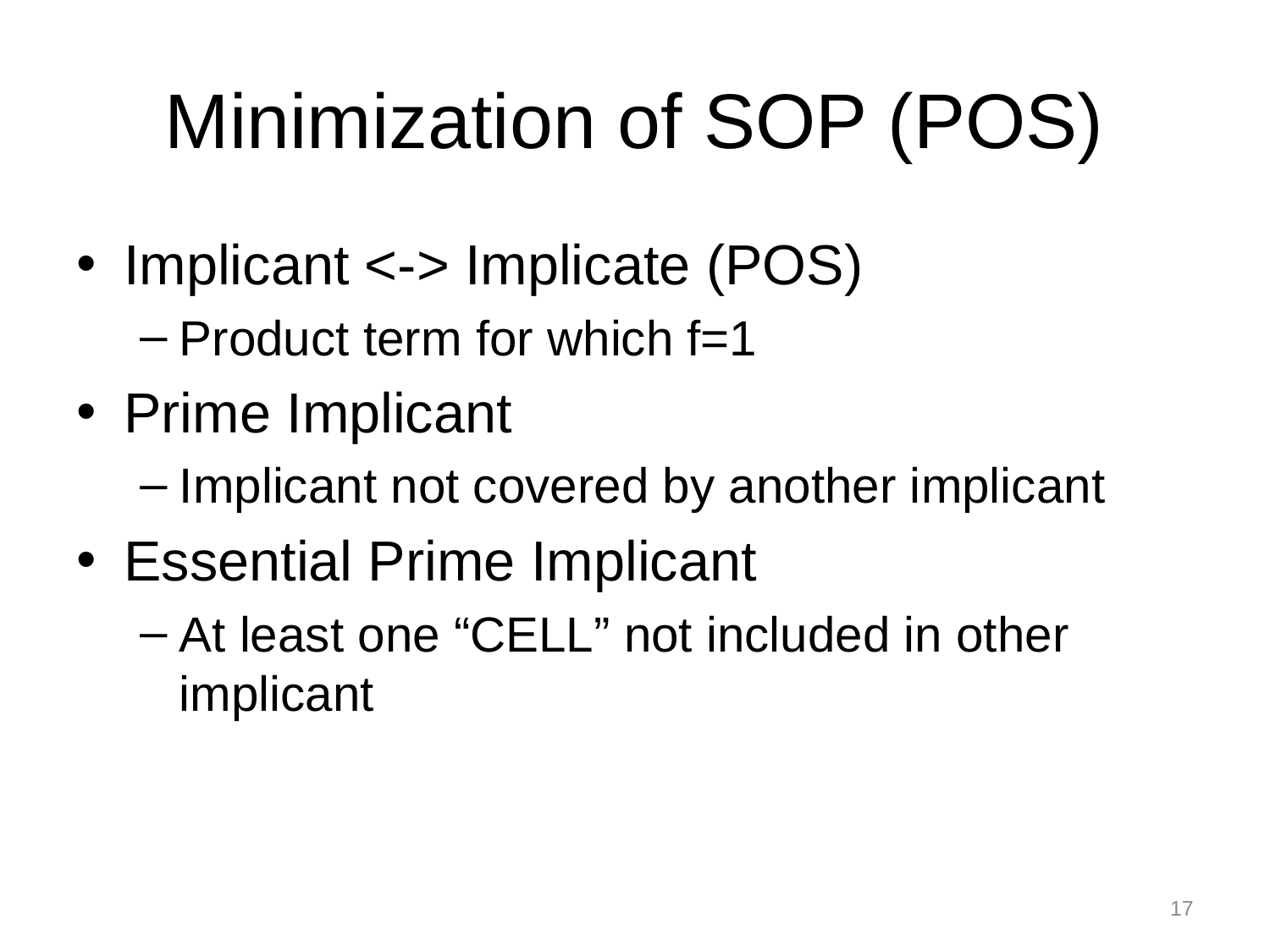

# Minimization of SOP (POS)
Implicant <-> Implicate (POS)
Product term for which f=1
Prime Implicant
Implicant not covered by another implicant
Essential Prime Implicant
At least one “CELL” not included in other implicant
17